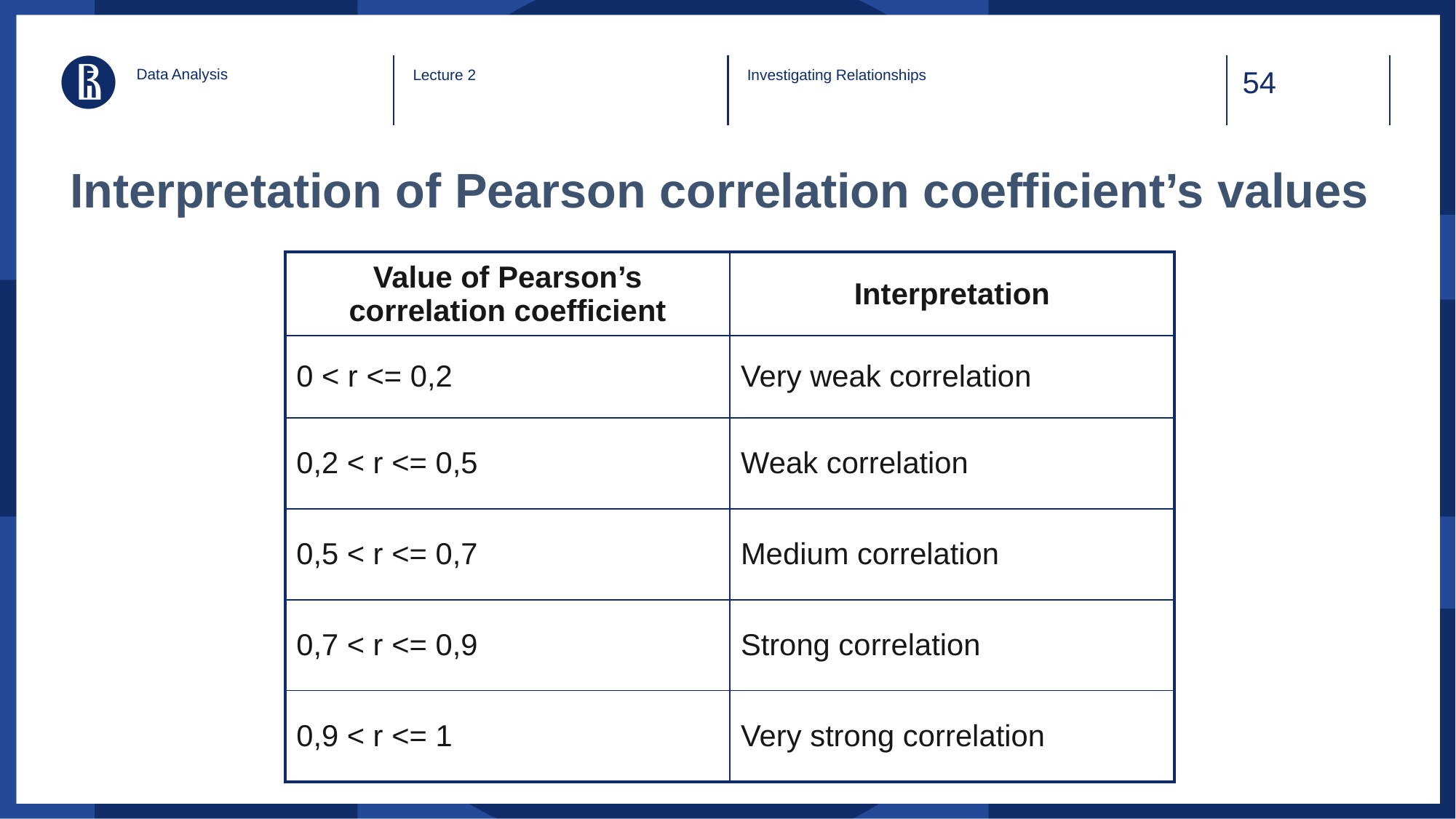

Data Analysis
Lecture 2
Investigating Relationships
# Interpretation of Pearson correlation coefficient’s values
| Value of Pearson’s correlation coefficient | Interpretation |
| --- | --- |
| 0 < r <= 0,2 | Very weak correlation |
| 0,2 < r <= 0,5 | Weak correlation |
| 0,5 < r <= 0,7 | Medium correlation |
| 0,7 < r <= 0,9 | Strong correlation |
| 0,9 < r <= 1 | Very strong correlation |